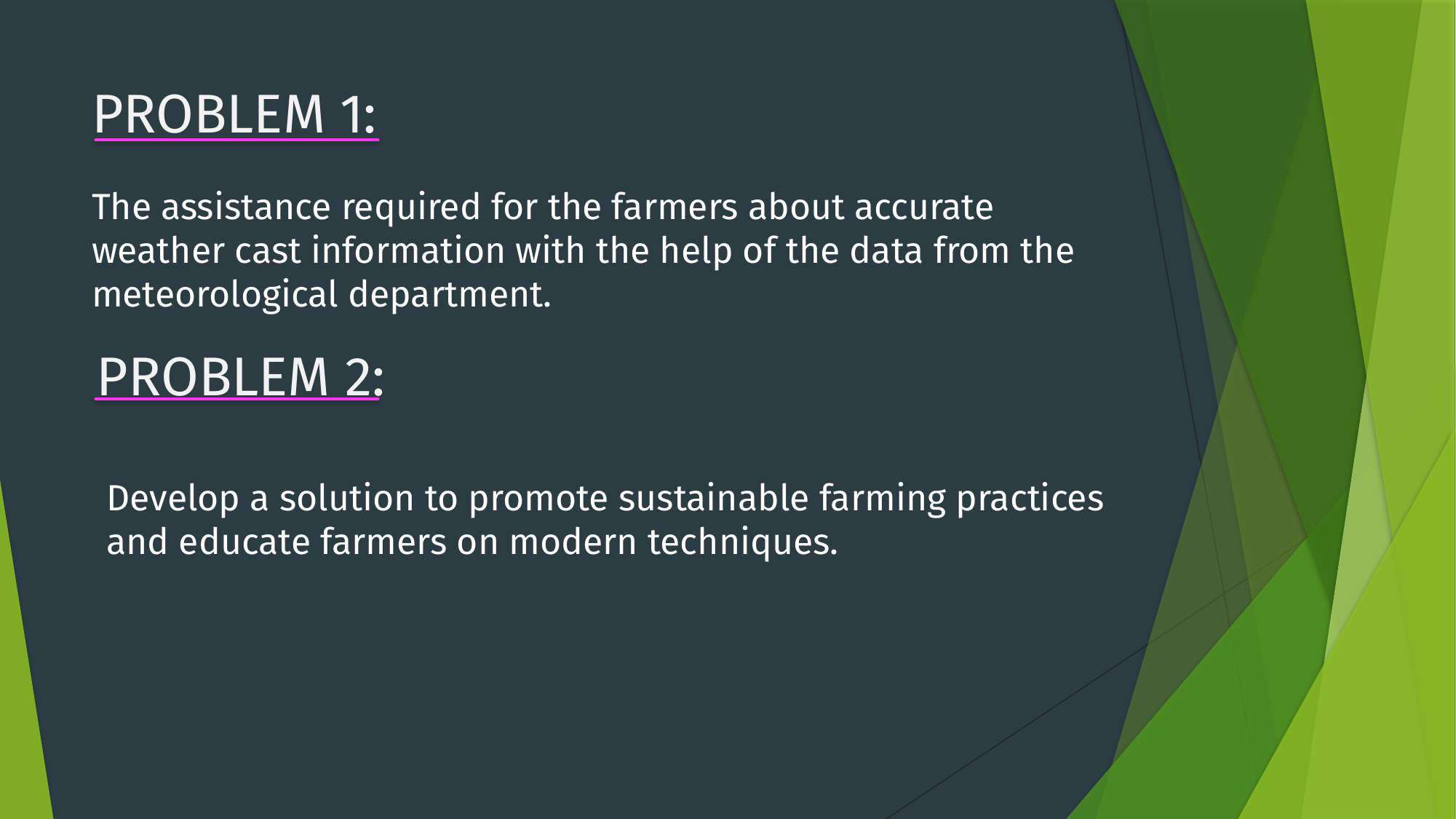

# PROBLEM 1:
The assistance required for the farmers about accurate weather cast information with the help of the data from the meteorological department.
PROBLEM 2:
Develop a solution to promote sustainable farming practices and educate farmers on modern techniques.